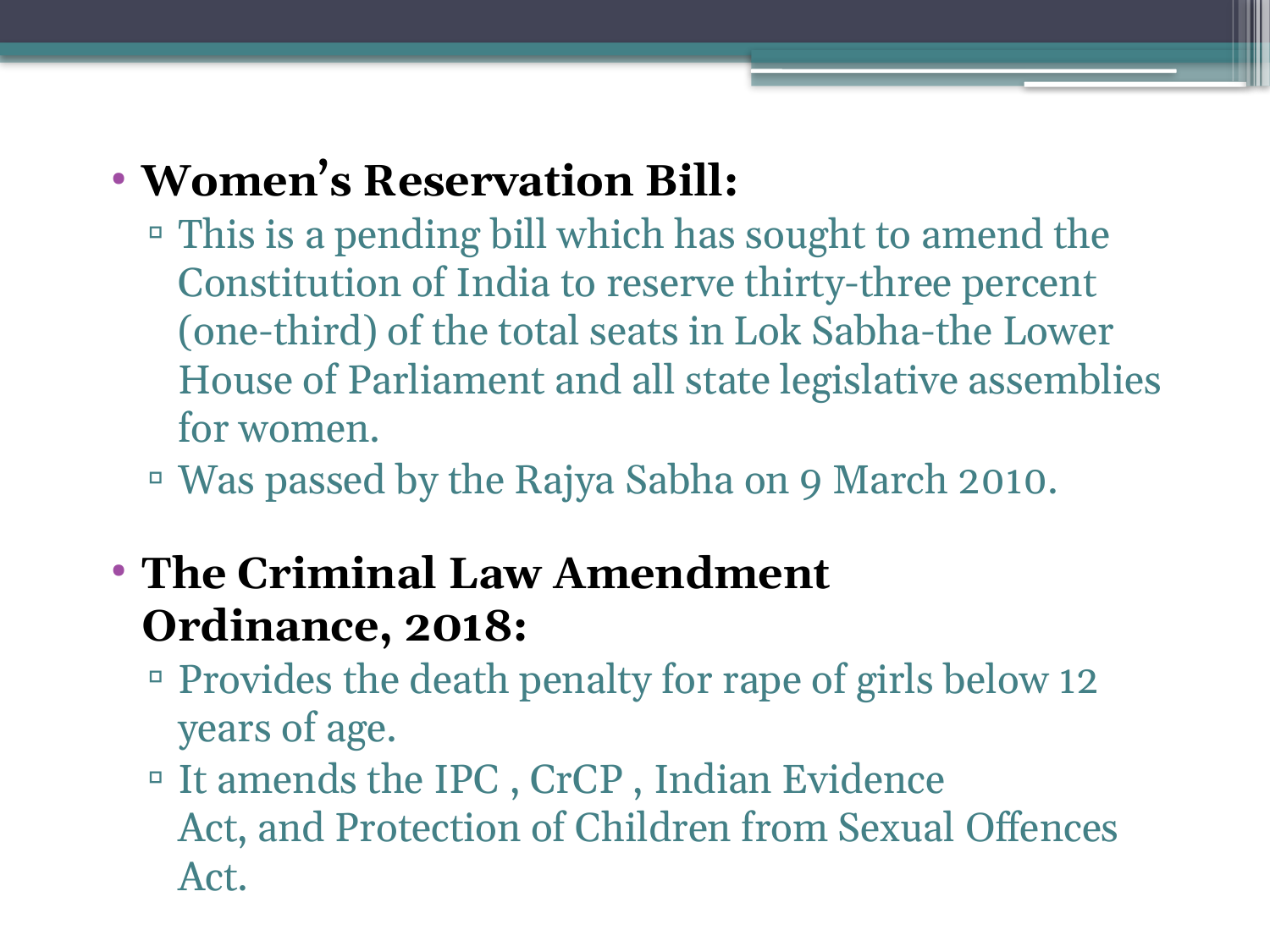

Women’s Reservation Bill:
This is a pending bill which has sought to amend the Constitution of India to reserve thirty-three percent (one-third) of the total seats in Lok Sabha-the Lower House of Parliament and all state legislative assemblies for women.
Was passed by the Rajya Sabha on 9 March 2010.

The Criminal Law Amendment Ordinance, 2018:
Provides the death penalty for rape of girls below 12 years of age.
It amends the IPC , CrCP , Indian Evidence Act, and Protection of Children from Sexual Offences Act.